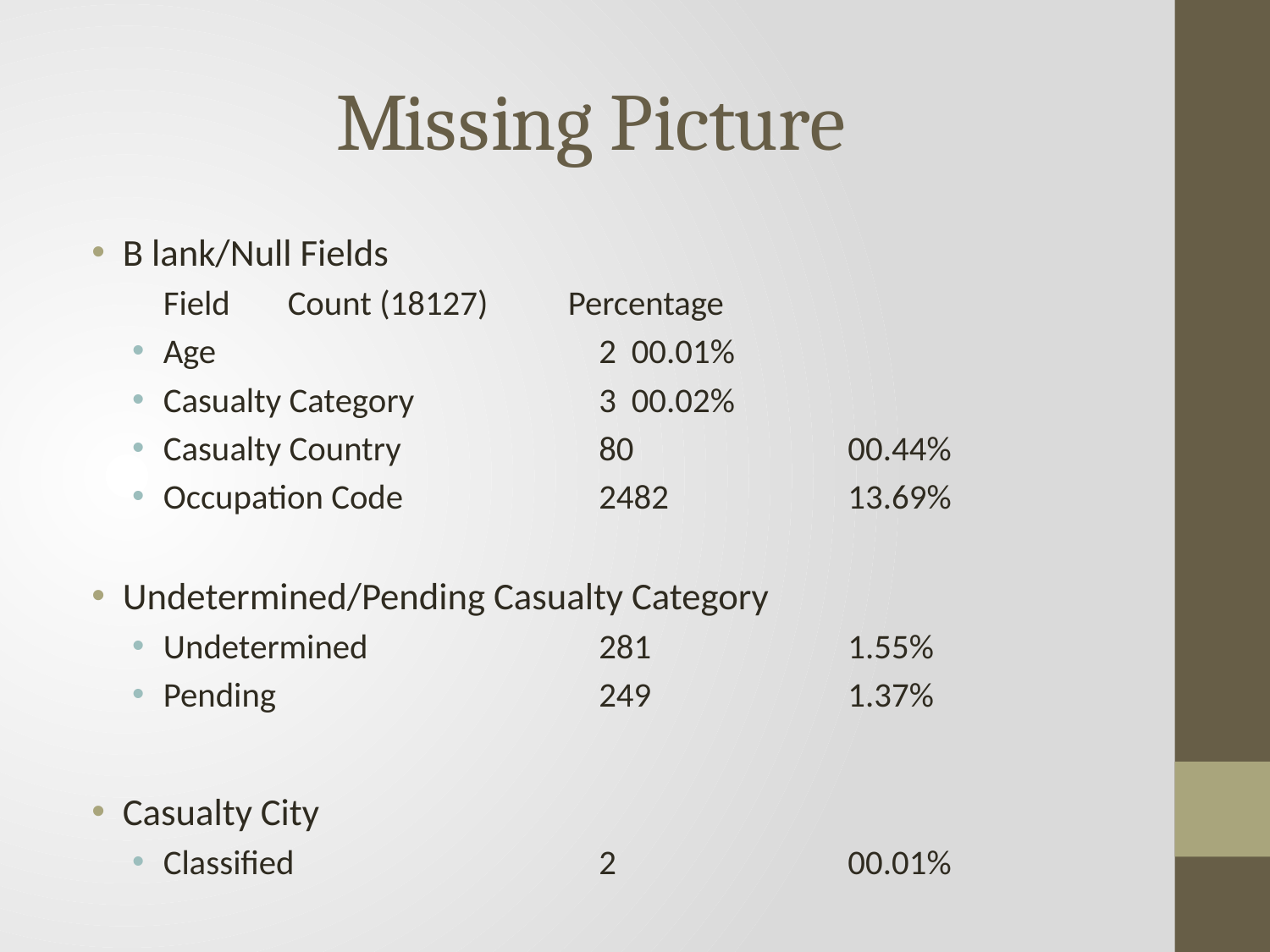

# Missing Picture
B lank/Null Fields
	Field		Count (18127)	    Percentage
Age	2		00.01%
Casualty Category	3		00.02%
Casualty Country	80	00.44%
Occupation Code	2482	13.69%

Undetermined/Pending Casualty Category
Undetermined	281	1.55%
Pending	249	1.37%

Casualty City
Classified	2	00.01%